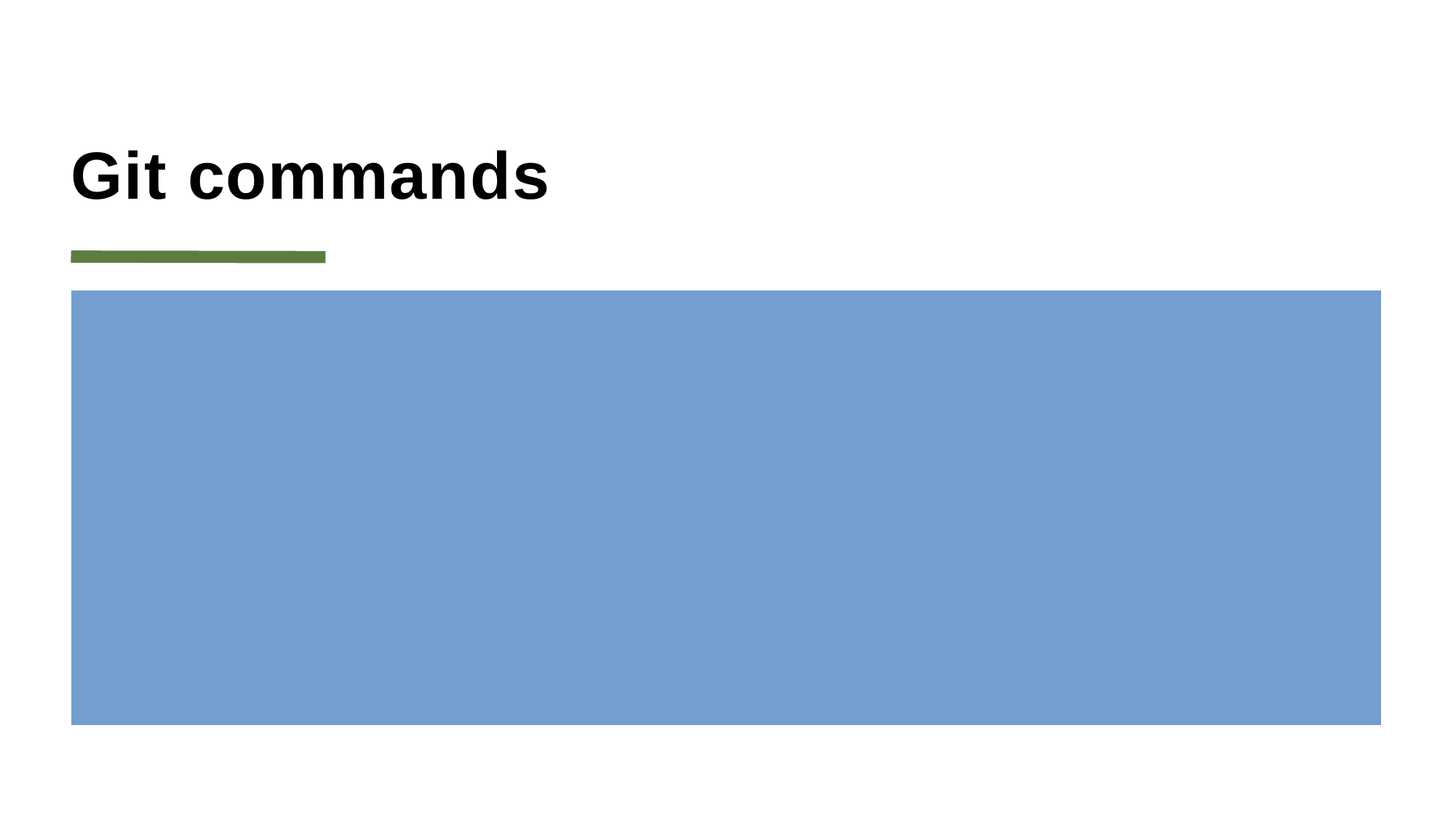

# Git commands
Adding a github (remote) to the local machine
git remote add origin <link>
git remote –v (to verify remote)
git branch (it is used to check branch)
git branch –m main (it is used to rename the branch)
git checkout <branch name> (it is used to navigate between the branch)
git checkout –b <new branch name> (it will create a new branch)
Git branch –d <branch name > (it is used to delete the branch)